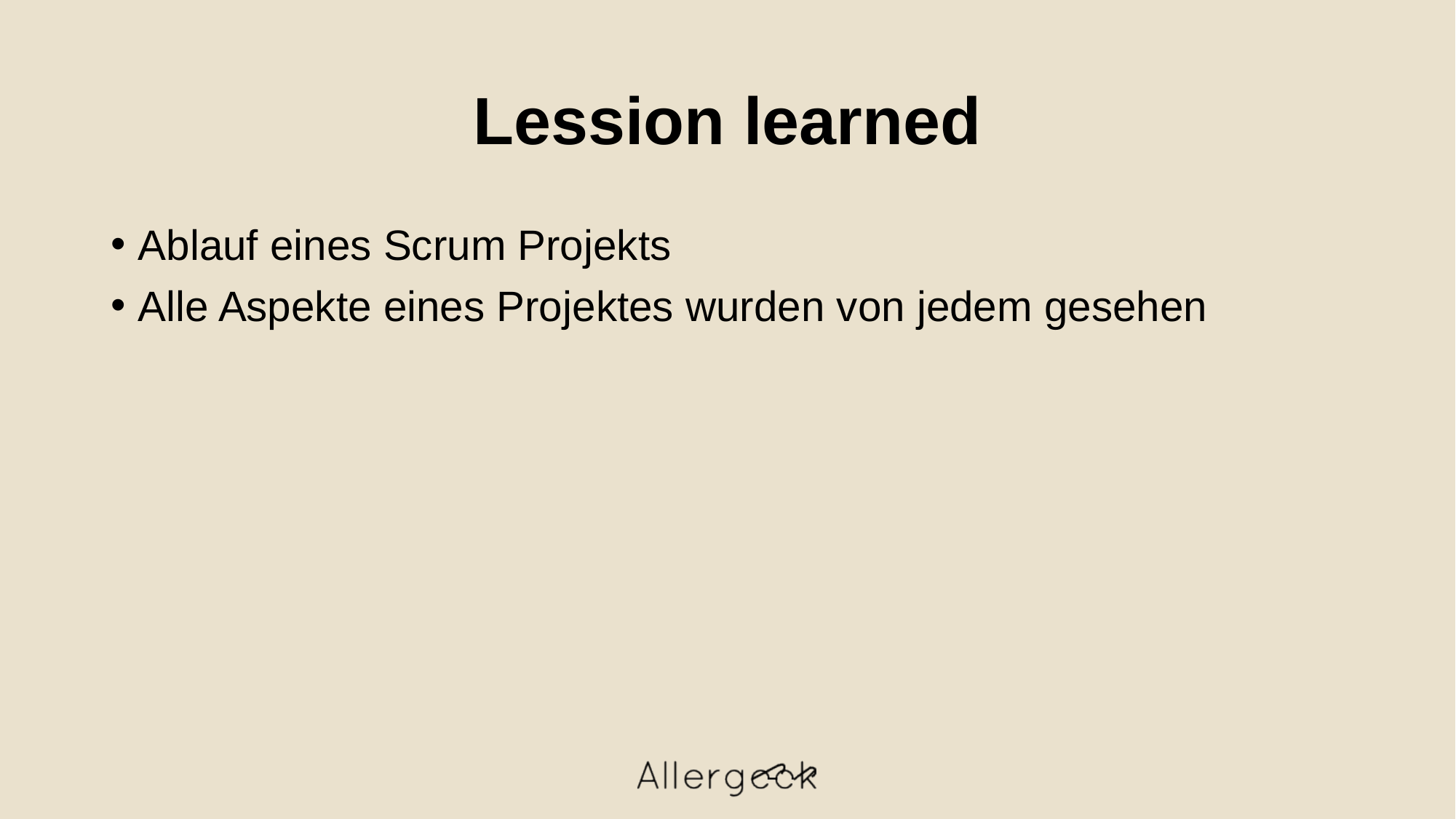

# Lession learned
Ablauf eines Scrum Projekts
Alle Aspekte eines Projektes wurden von jedem gesehen